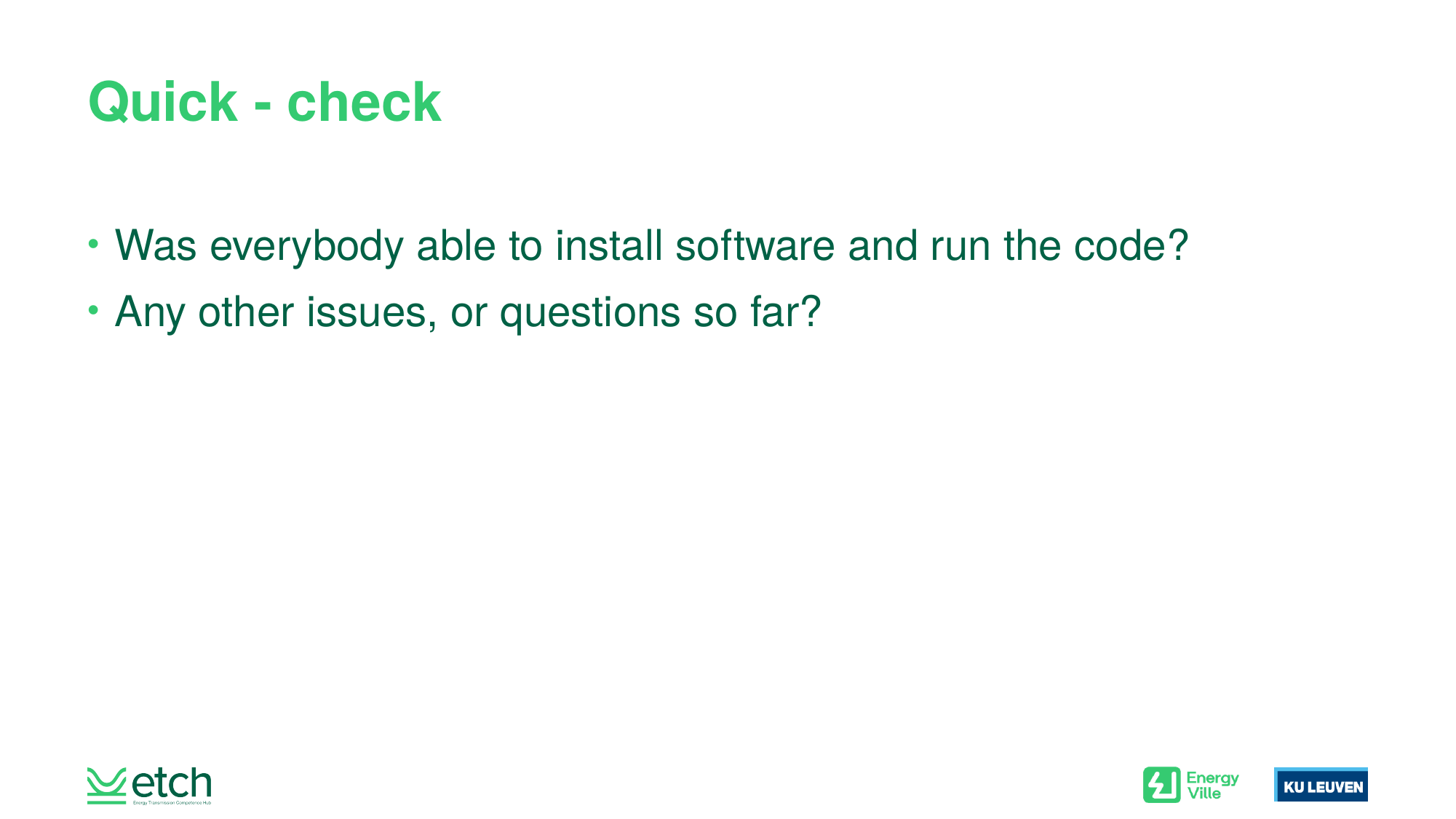

# Quick - check
Was everybody able to install software and run the code?
Any other issues, or questions so far?